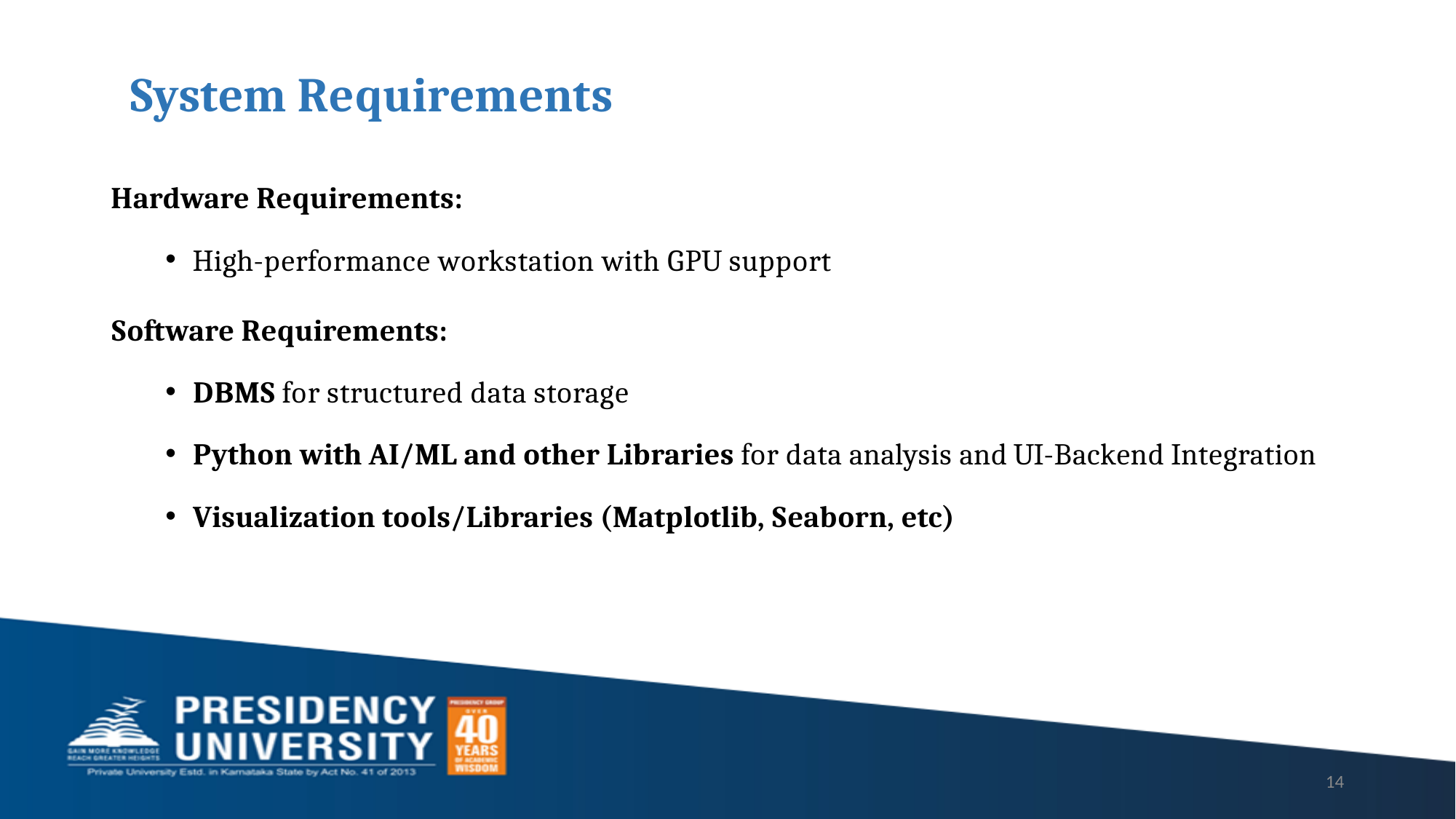

# System Requirements
Hardware Requirements:
High-performance workstation with GPU support
Software Requirements:
DBMS for structured data storage
Python with AI/ML and other Libraries for data analysis and UI-Backend Integration
Visualization tools/Libraries (Matplotlib, Seaborn, etc)

14